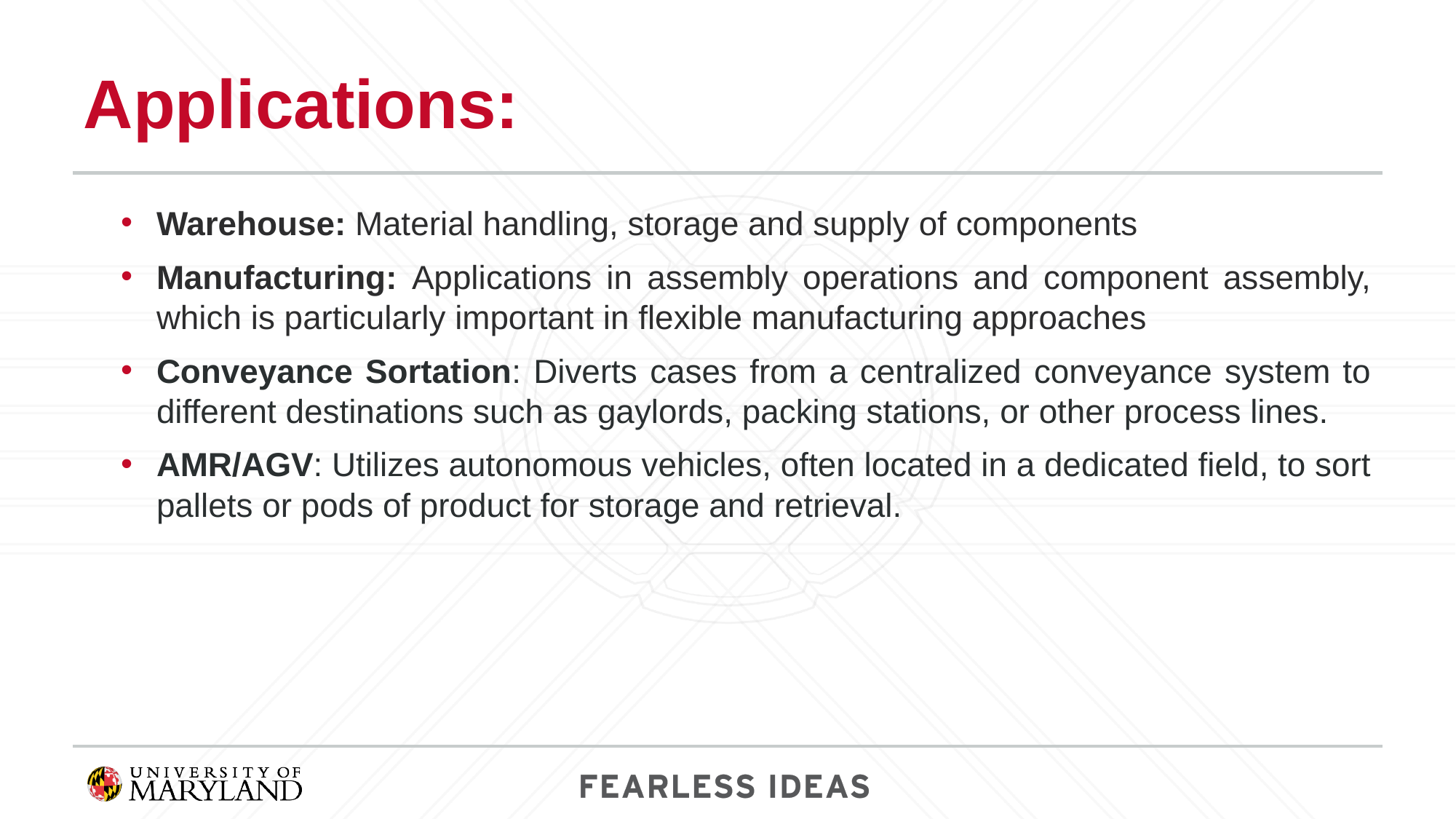

# Applications:
Warehouse: Material handling, storage and supply of components
Manufacturing: Applications in assembly operations and component assembly, which is particularly important in flexible manufacturing approaches
Conveyance Sortation: Diverts cases from a centralized conveyance system to different destinations such as gaylords, packing stations, or other process lines.
AMR/AGV: Utilizes autonomous vehicles, often located in a dedicated field, to sort pallets or pods of product for storage and retrieval.